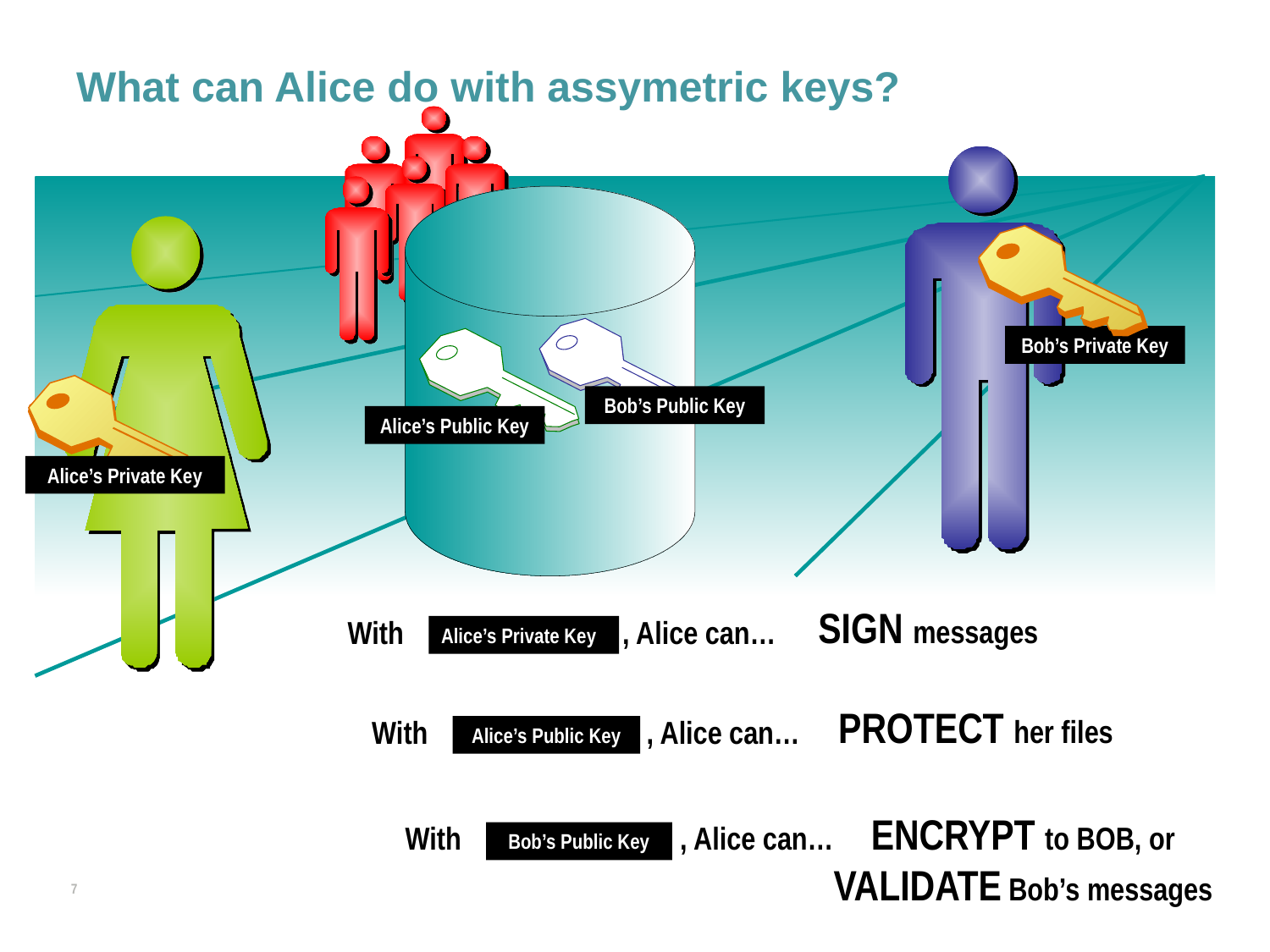

# What can Alice do with assymetric keys?

Bob’s Private Key

Bob’s Public Key
Alice’s Public Key
Alice’s Private Key
SIGN messages
With
, Alice can…
Alice’s Private Key
PROTECT her files
With
, Alice can…
Alice’s Public Key
ENCRYPT to BOB, or
VALIDATE Bob’s messages
With
, Alice can…
Bob’s Public Key
7